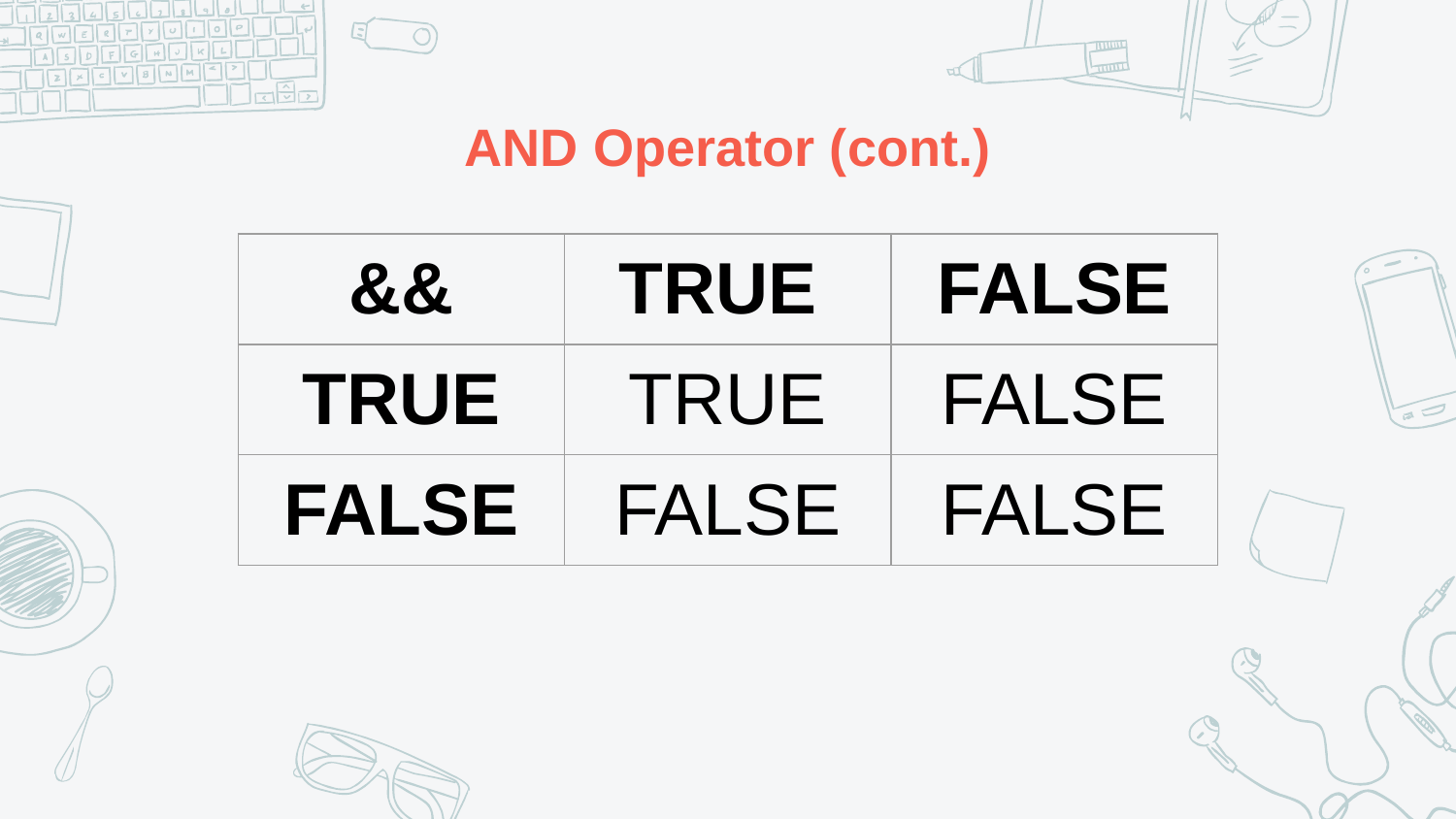

# AND Operator (cont.)
| && | TRUE | FALSE |
| --- | --- | --- |
| TRUE | TRUE | FALSE |
| FALSE | FALSE | FALSE |